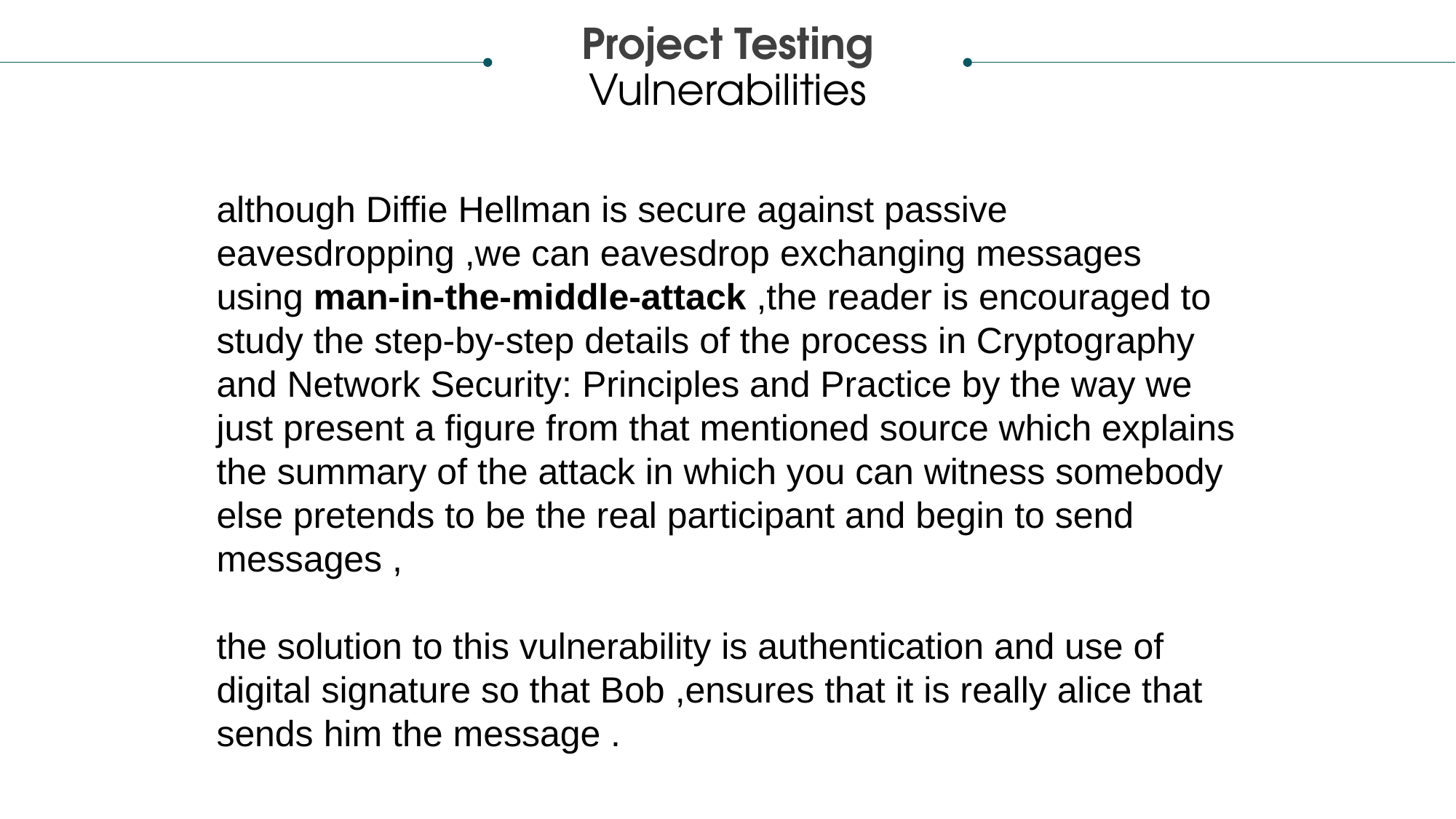

Project Testing
Vulnerabilities

although Diffie Hellman is secure against passive eavesdropping ,we can eavesdrop exchanging messages using man-in-the-middle-attack ,the reader is encouraged to study the step-by-step details of the process in Cryptography and Network Security: Principles and Practice by the way we just present a figure from that mentioned source which explains the summary of the attack in which you can witness somebody else pretends to be the real participant and begin to send messages ,

the solution to this vulnerability is authentication and use of digital signature so that Bob ,ensures that it is really alice that sends him the message .